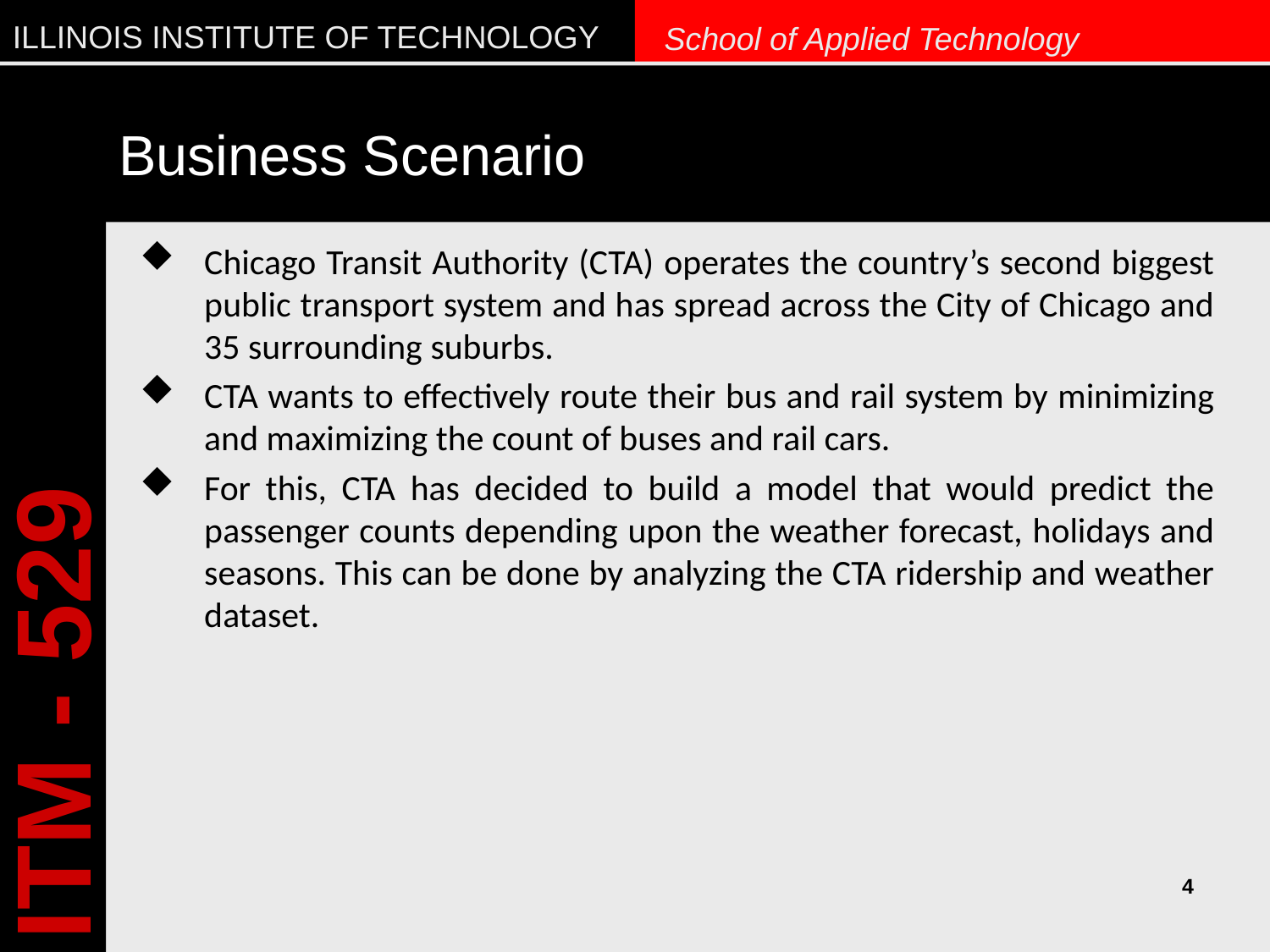

# Business Scenario
Chicago Transit Authority (CTA) operates the country’s second biggest public transport system and has spread across the City of Chicago and 35 surrounding suburbs.
CTA wants to effectively route their bus and rail system by minimizing and maximizing the count of buses and rail cars.
For this, CTA has decided to build a model that would predict the passenger counts depending upon the weather forecast, holidays and seasons. This can be done by analyzing the CTA ridership and weather dataset.
4